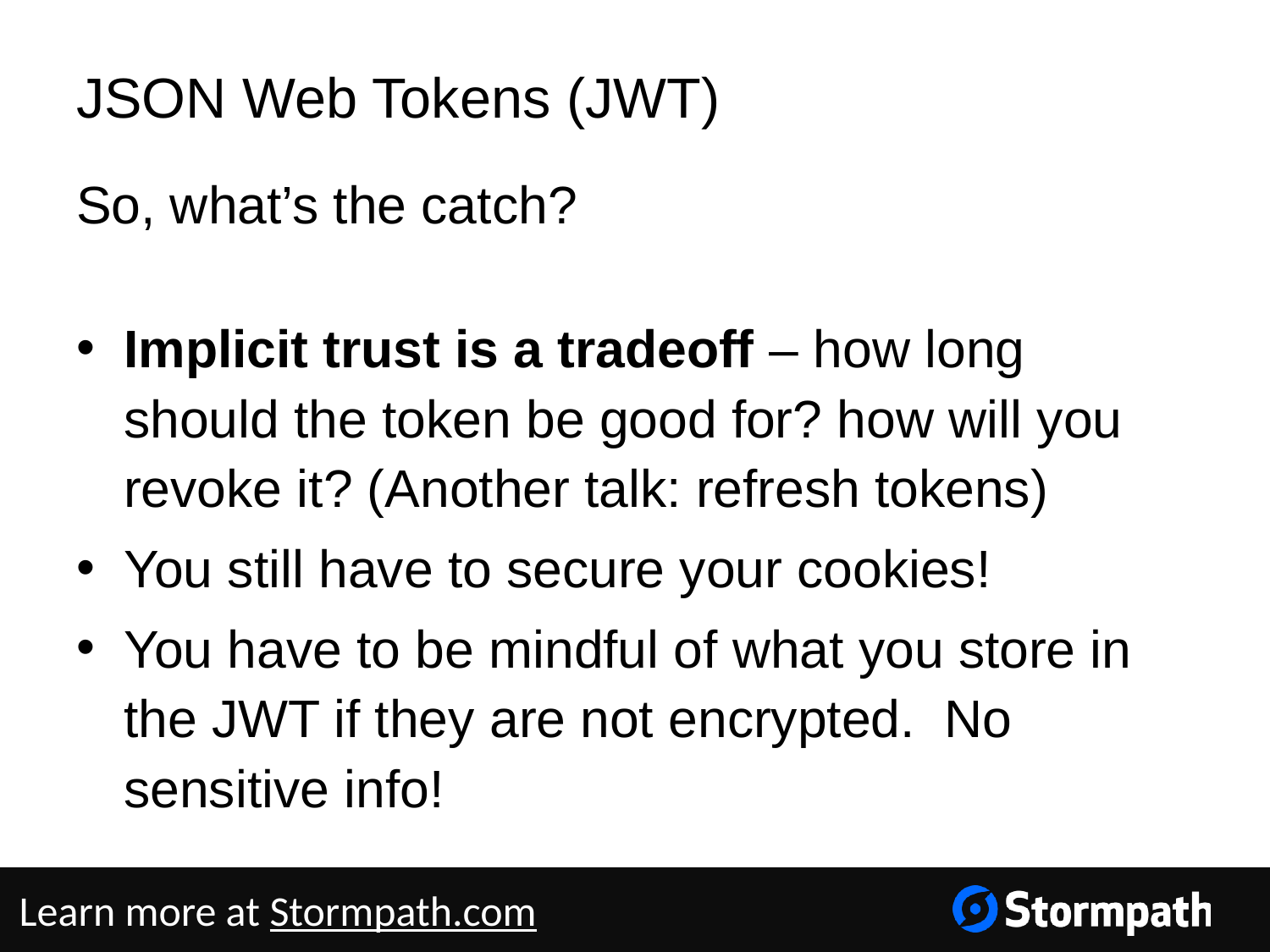

# JSON Web Tokens (JWT)
So, what’s the catch?
Implicit trust is a tradeoff – how long should the token be good for? how will you revoke it? (Another talk: refresh tokens)
You still have to secure your cookies!
You have to be mindful of what you store in the JWT if they are not encrypted.  No sensitive info!
Learn more at Stormpath.com